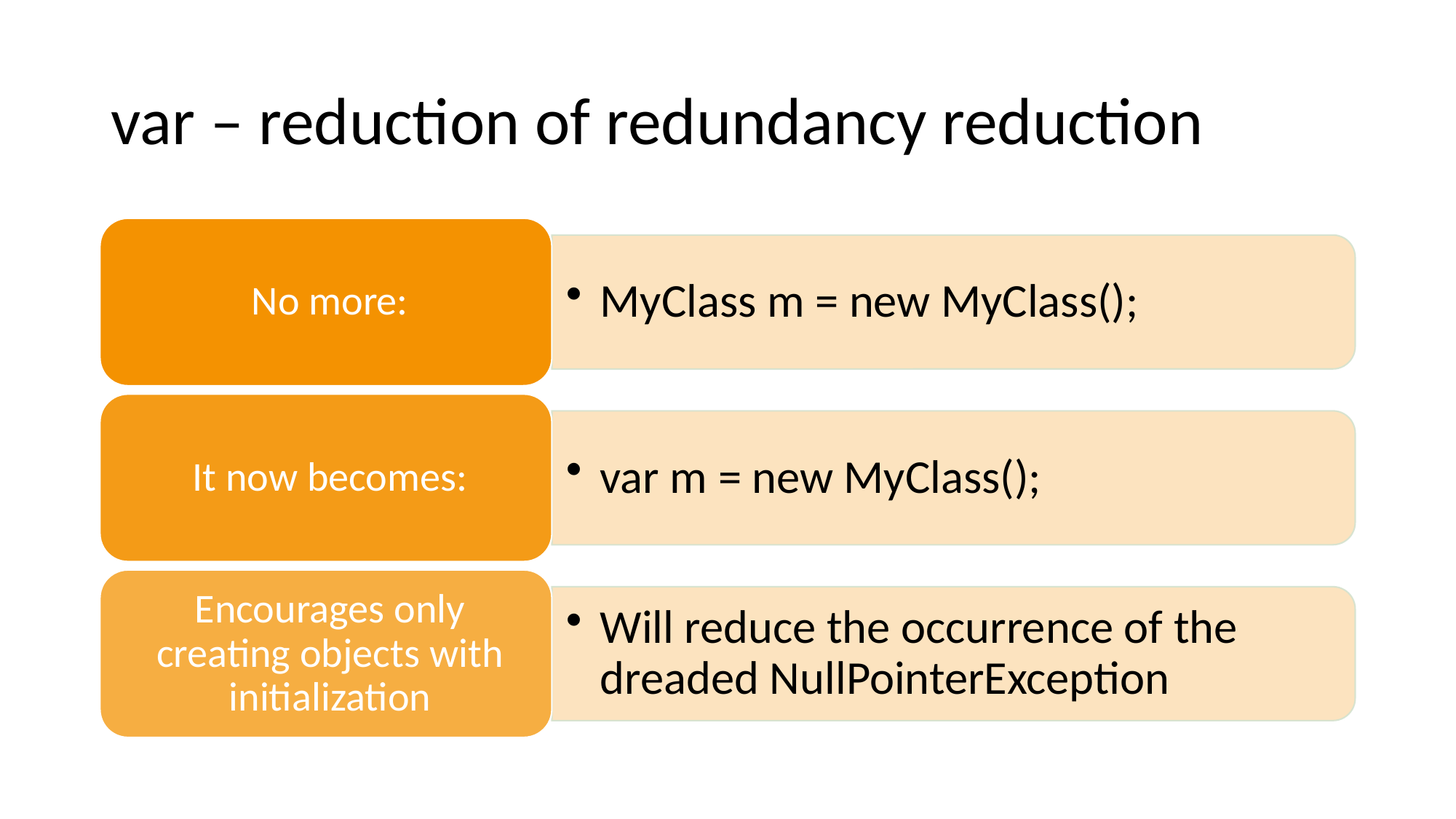

# var – reduction of redundancy reduction
MyClass m = new MyClass();
No more:
var m = new MyClass();
It now becomes:
Will reduce the occurrence of the dreaded NullPointerException
Encourages only creating objects with initialization